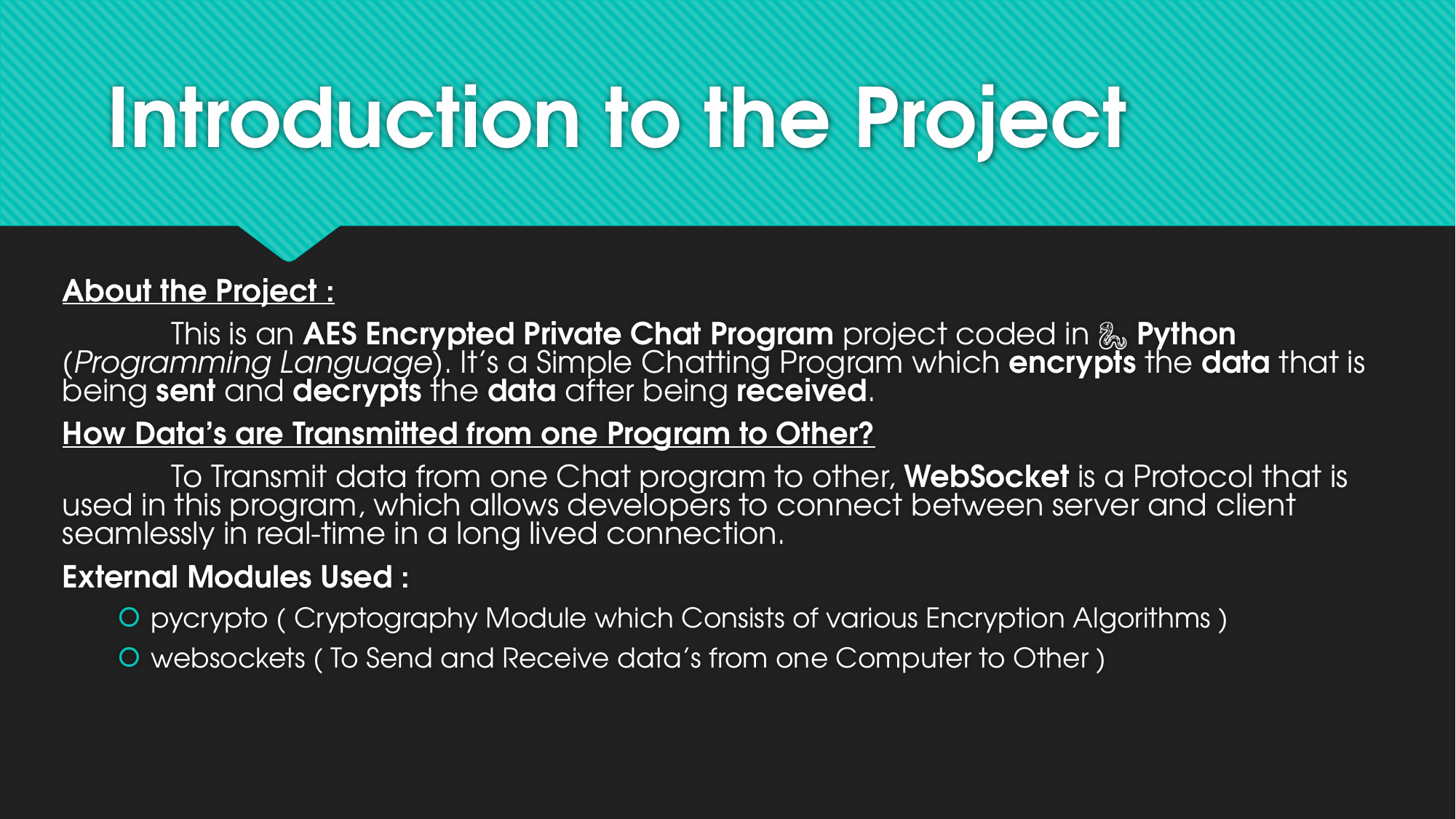

Introduction to the Project
About the Project :
	This is an AES Encrypted Private Chat Program project coded in 🐍 Python (Programming Language). It’s a Simple Chatting Program which encrypts the data that is being sent and decrypts the data after being received.
How Data’s are Transmitted from one Program to Other?
	To Transmit data from one Chat program to other, WebSocket is a Protocol that is used in this program, which allows developers to connect between server and client seamlessly in real-time in a long lived connection.
External Modules Used :
pycrypto ( Cryptography Module which Consists of various Encryption Algorithms )
websockets ( To Send and Receive data’s from one Computer to Other )